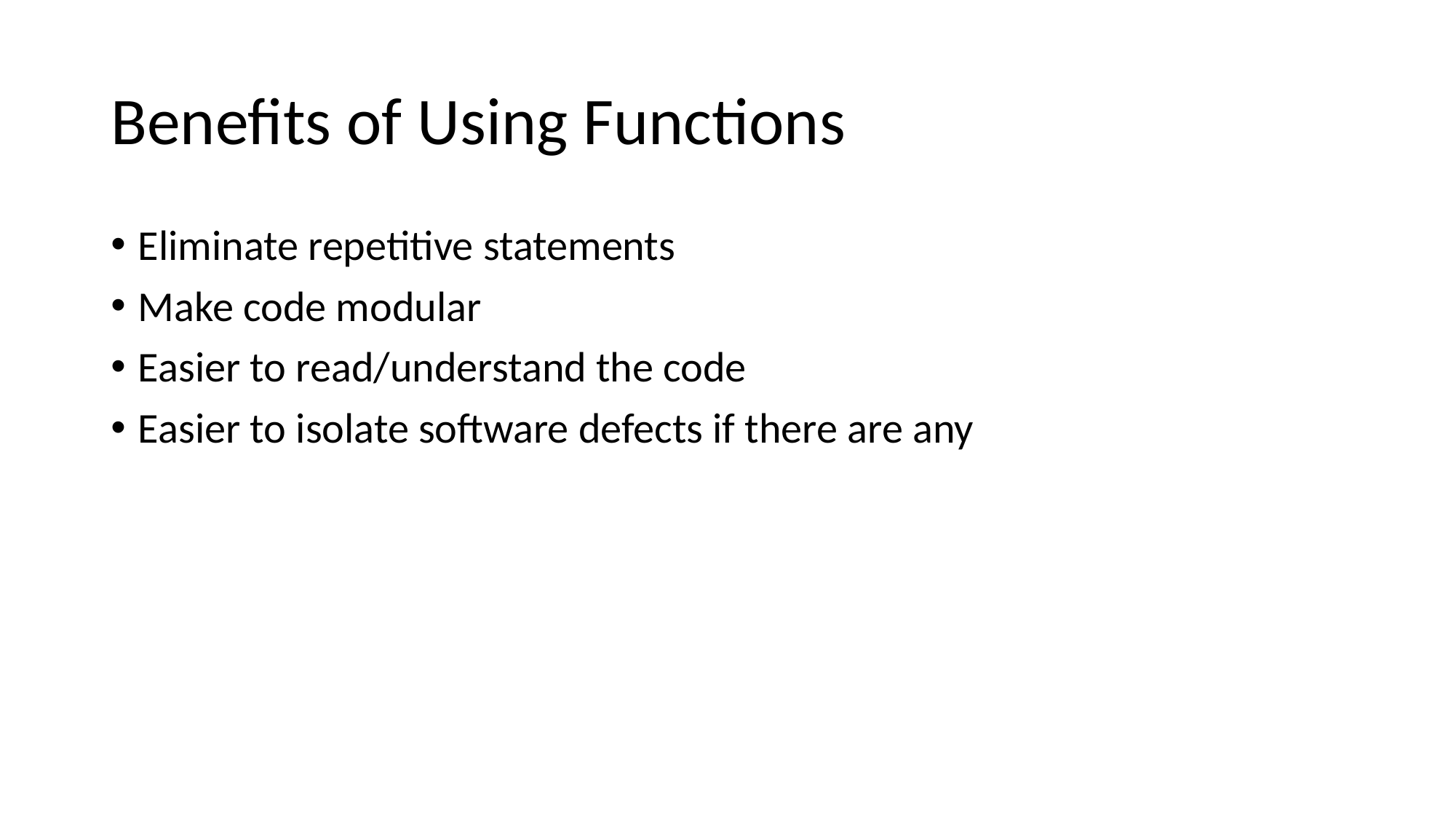

# Benefits of Using Functions
Eliminate repetitive statements
Make code modular
Easier to read/understand the code
Easier to isolate software defects if there are any